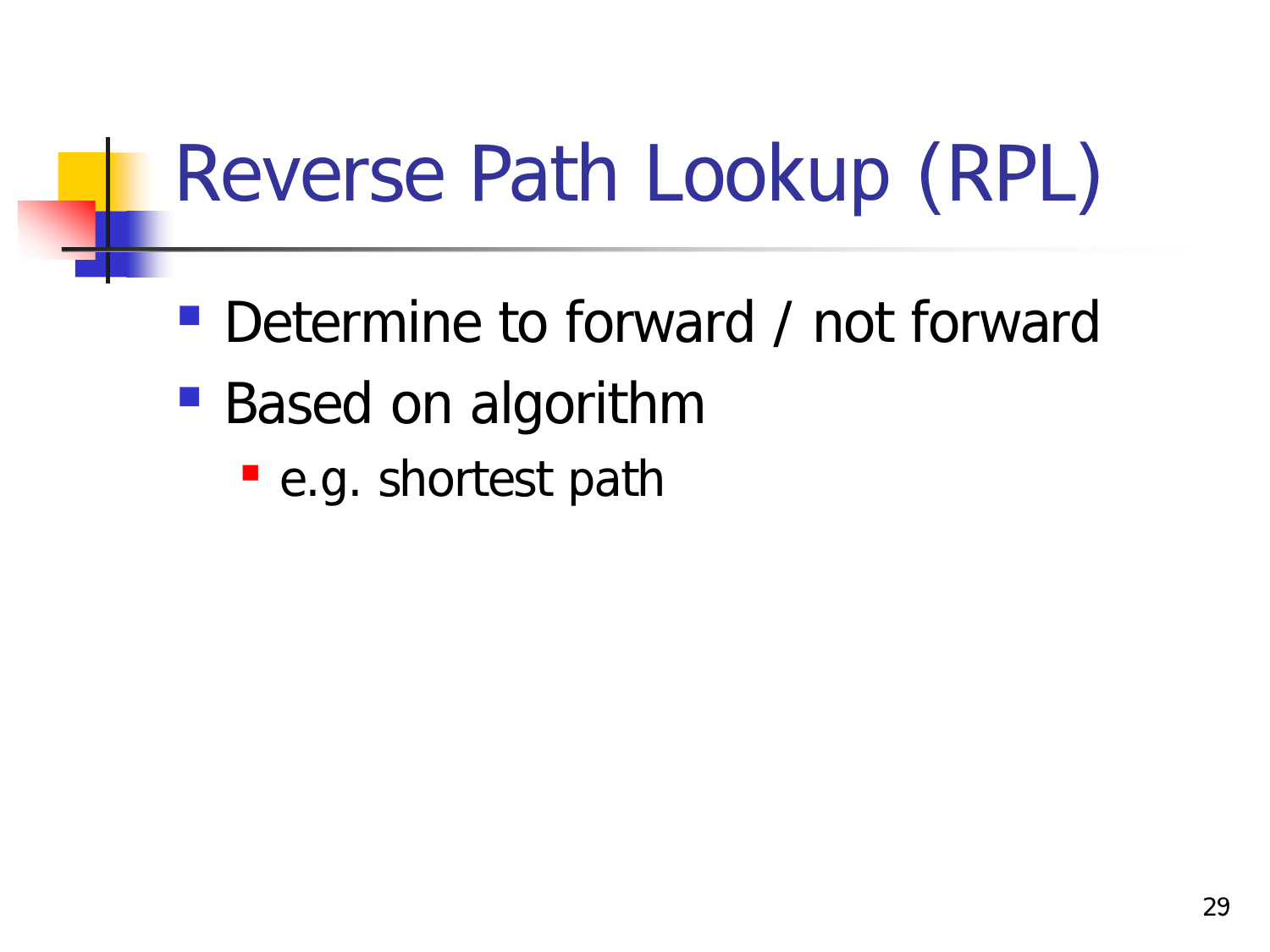

# Reverse Path Lookup (RPL)
Determine to forward / not forward
Based on algorithm
e.g. shortest path
29